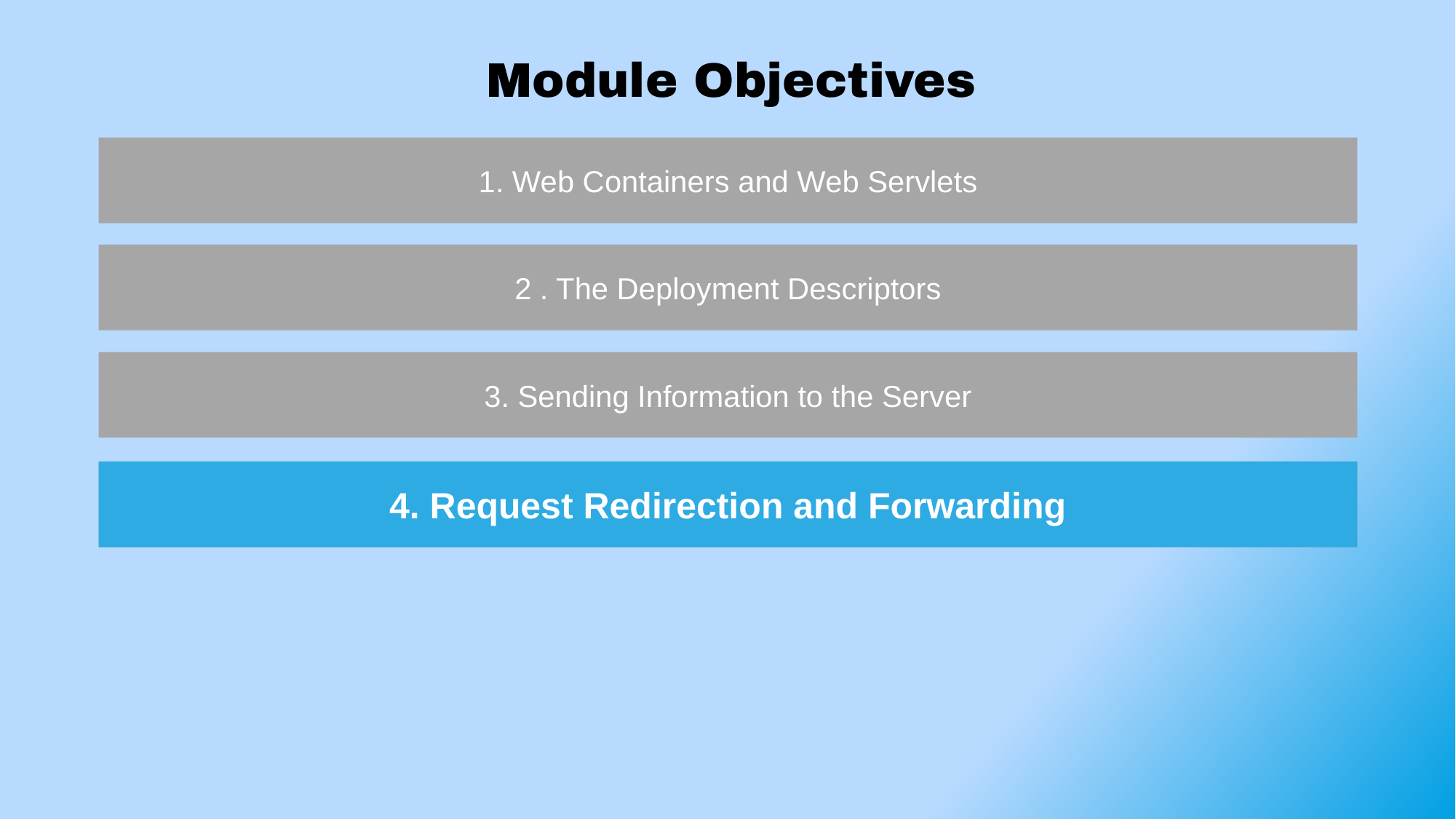

Module Objectives
1. Web Containers and Web Servlets
2 . The Deployment Descriptors
3. Sending Information to the Server
4. Request Redirection and Forwarding
4. Request Redirection and Forwarding